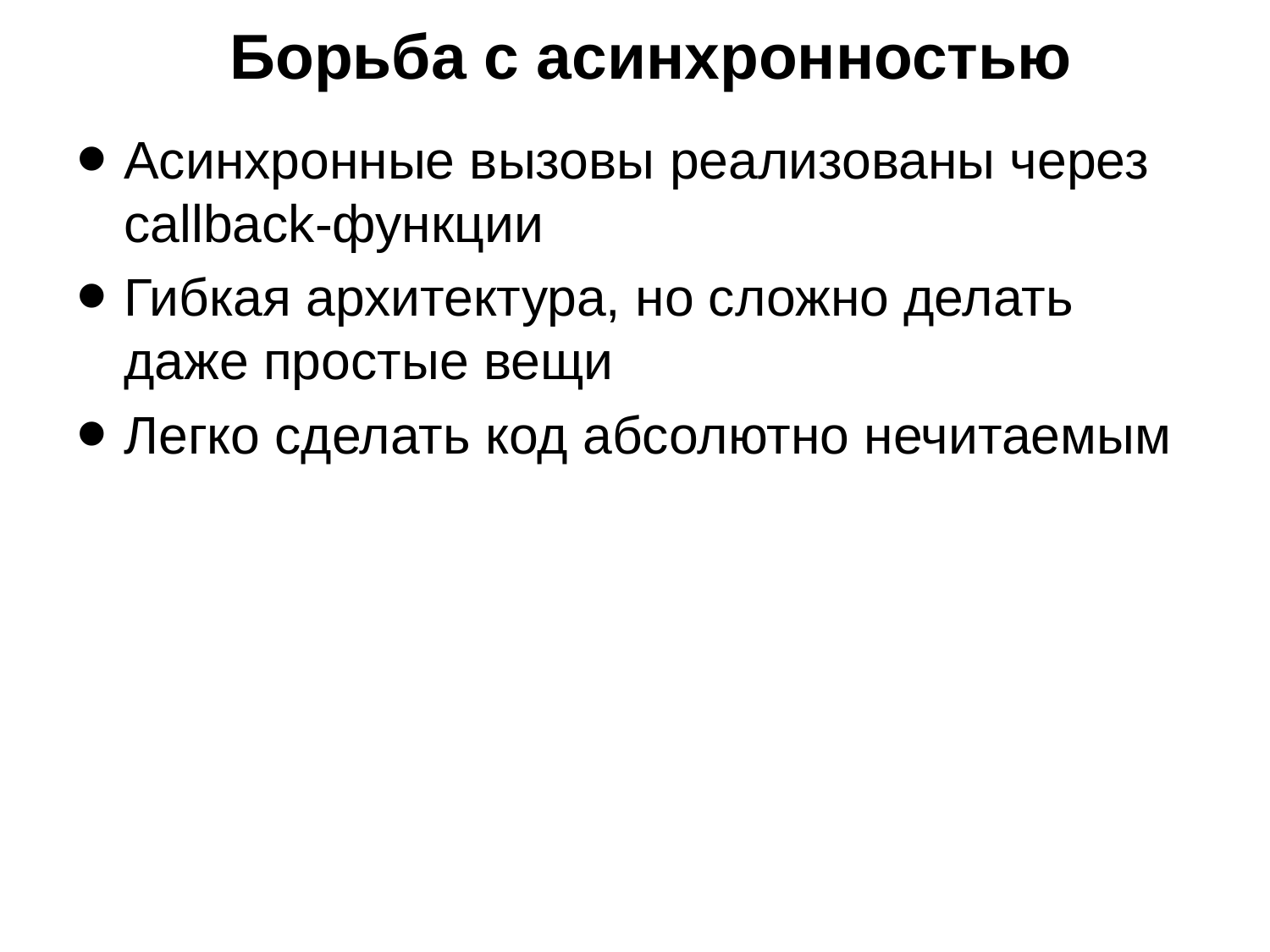

# Борьба с асинхронностью
Асинхронные вызовы реализованы через callback-функции
Гибкая архитектура, но сложно делать даже простые вещи
Легко сделать код абсолютно нечитаемым